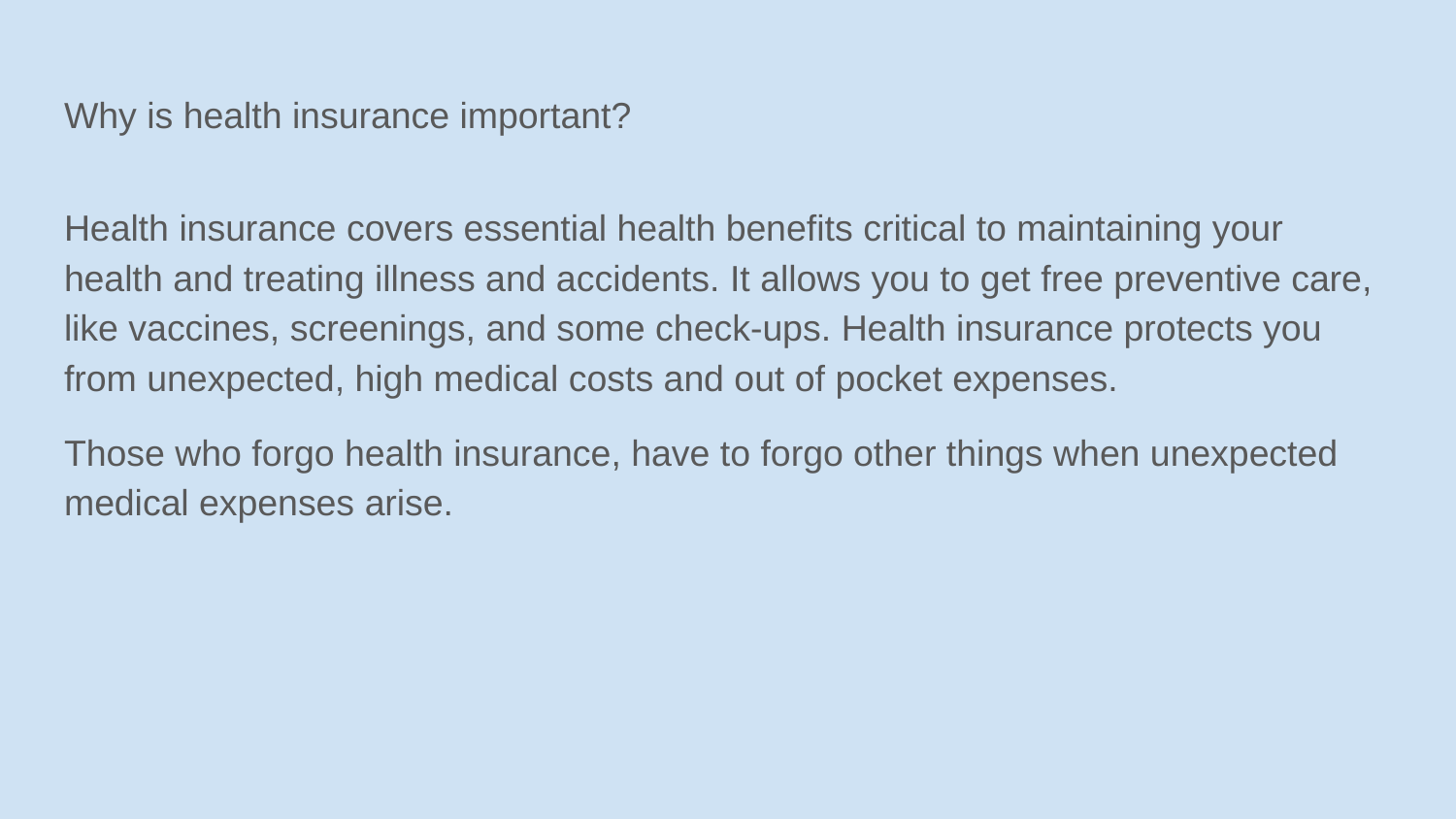

# Why is health insurance important?
Health insurance covers essential health benefits critical to maintaining your health and treating illness and accidents. It allows you to get free preventive care, like vaccines, screenings, and some check-ups. Health insurance protects you from unexpected, high medical costs and out of pocket expenses.
Those who forgo health insurance, have to forgo other things when unexpected medical expenses arise.